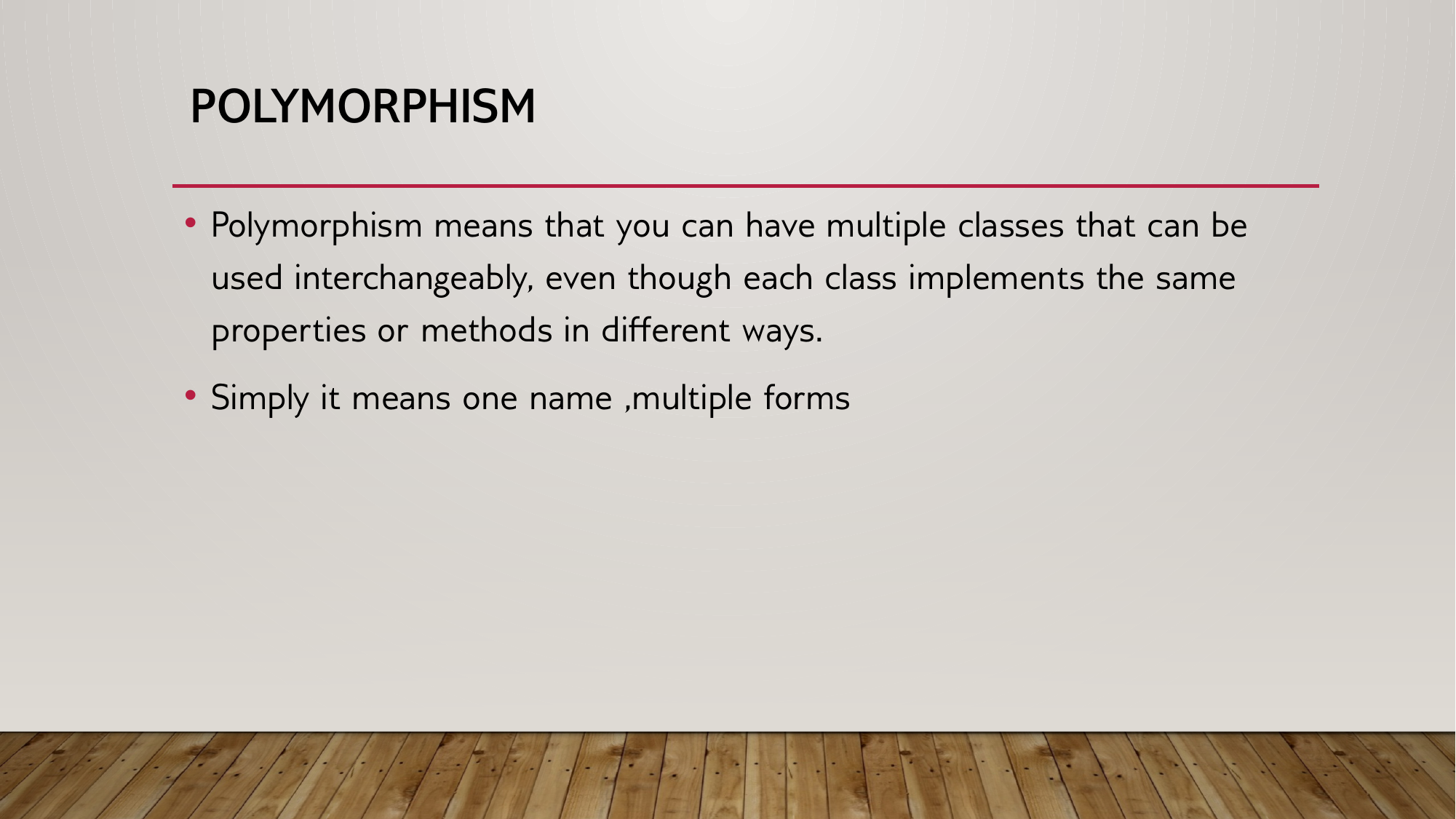

# Polymorphism
Polymorphism means that you can have multiple classes that can be used interchangeably, even though each class implements the same properties or methods in different ways.
Simply it means one name ,multiple forms